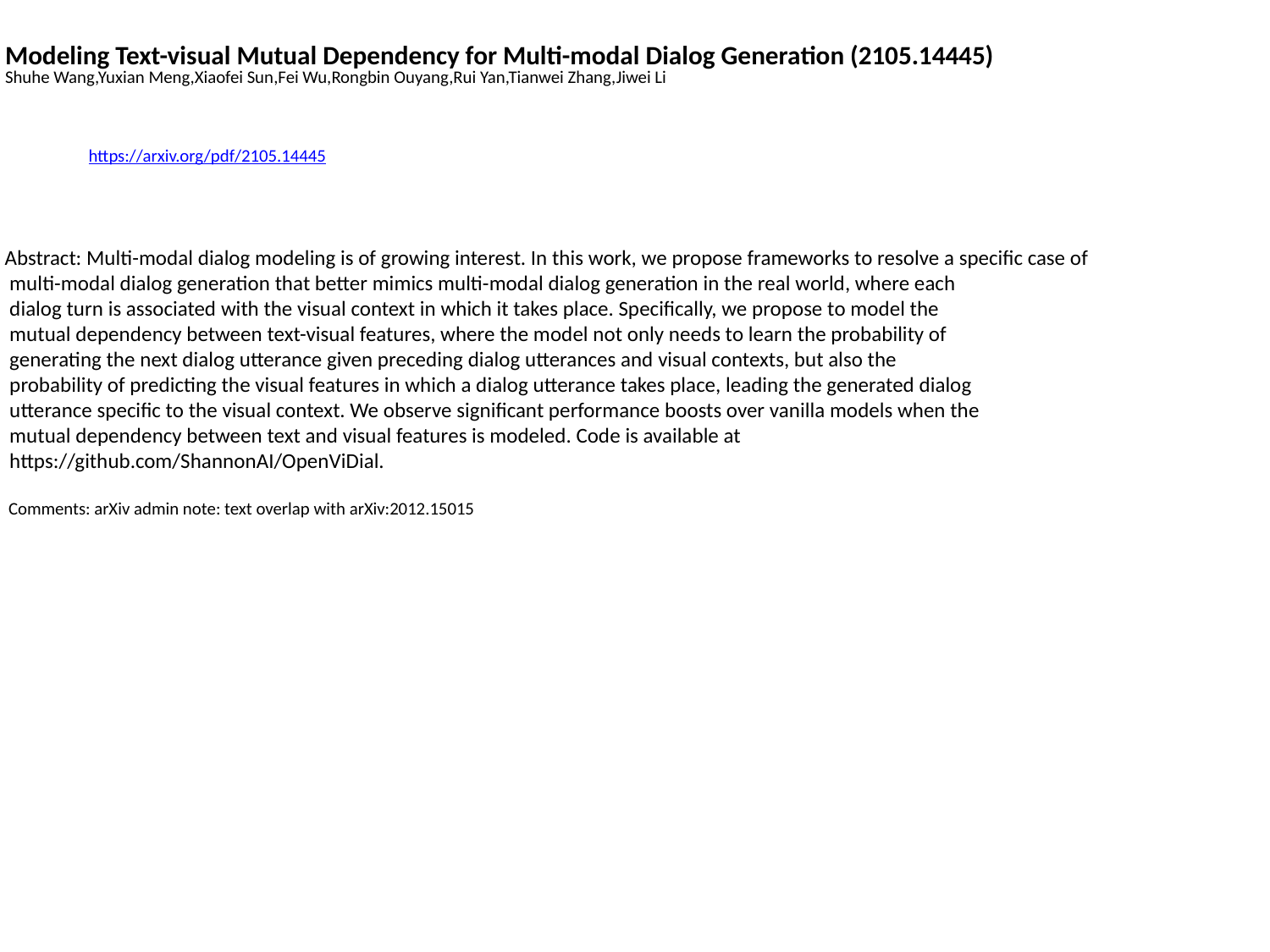

Modeling Text-visual Mutual Dependency for Multi-modal Dialog Generation (2105.14445)
Shuhe Wang,Yuxian Meng,Xiaofei Sun,Fei Wu,Rongbin Ouyang,Rui Yan,Tianwei Zhang,Jiwei Li

https://arxiv.org/pdf/2105.14445

Abstract: Multi-modal dialog modeling is of growing interest. In this work, we propose frameworks to resolve a specific case of
 multi-modal dialog generation that better mimics multi-modal dialog generation in the real world, where each
 dialog turn is associated with the visual context in which it takes place. Specifically, we propose to model the
 mutual dependency between text-visual features, where the model not only needs to learn the probability of
 generating the next dialog utterance given preceding dialog utterances and visual contexts, but also the
 probability of predicting the visual features in which a dialog utterance takes place, leading the generated dialog
 utterance specific to the visual context. We observe significant performance boosts over vanilla models when the
 mutual dependency between text and visual features is modeled. Code is available at
 https://github.com/ShannonAI/OpenViDial.
 Comments: arXiv admin note: text overlap with arXiv:2012.15015